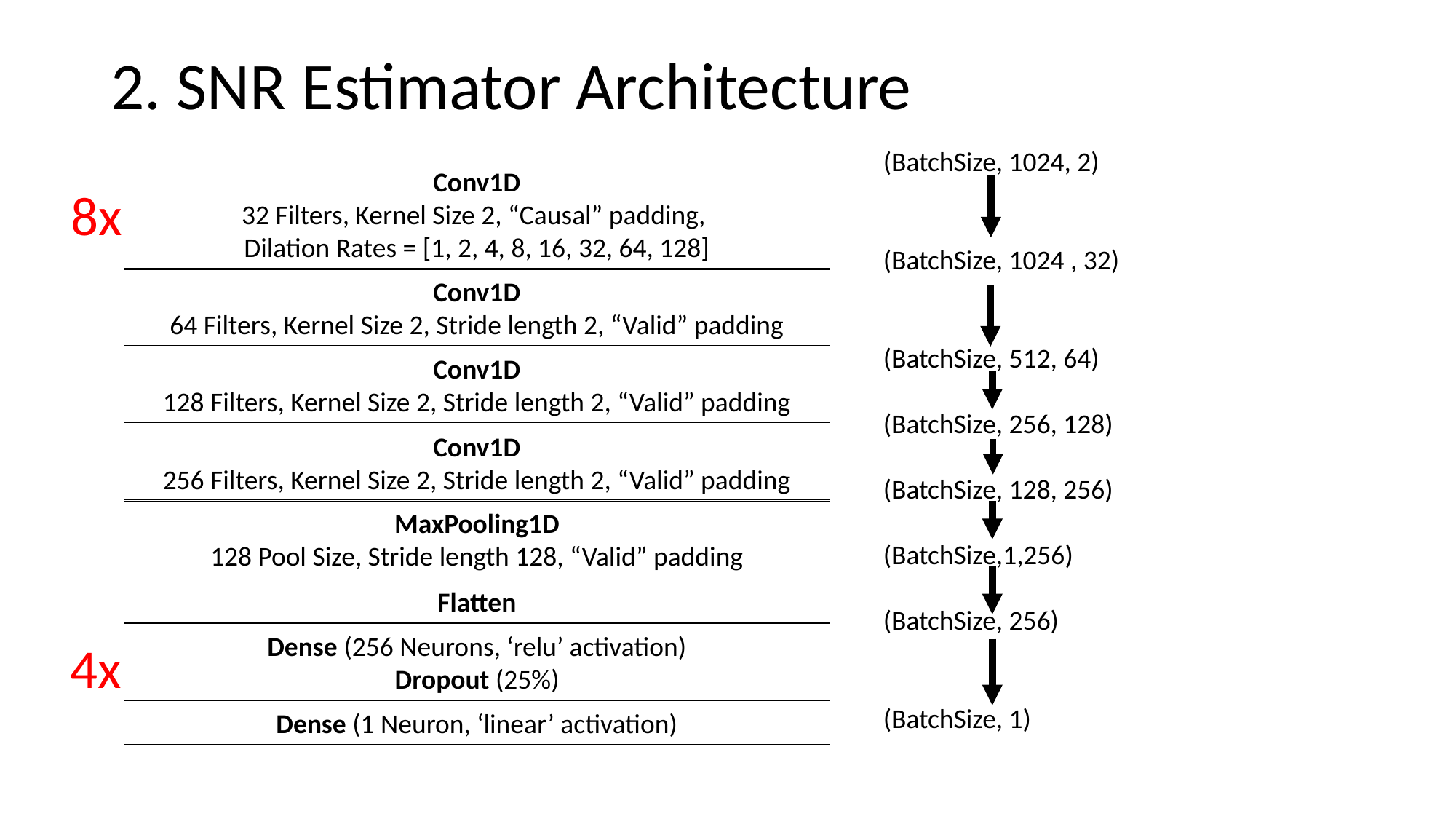

# 2. SNR Estimator Architecture
(BatchSize, 1024, 2)
(BatchSize, 1024 , 32)

(BatchSize, 512, 64)
(BatchSize, 256, 128)

(BatchSize, 128, 256)
(BatchSize,1,256)
(BatchSize, 256)
(BatchSize, 1)
Conv1D
32 Filters, Kernel Size 2, “Causal” padding,
Dilation Rates = [1, 2, 4, 8, 16, 32, 64, 128]
8x
Conv1D
64 Filters, Kernel Size 2, Stride length 2, “Valid” padding
Conv1D
128 Filters, Kernel Size 2, Stride length 2, “Valid” padding
Conv1D
256 Filters, Kernel Size 2, Stride length 2, “Valid” padding
MaxPooling1D
128 Pool Size, Stride length 128, “Valid” padding
Flatten
Dense (256 Neurons, ‘relu’ activation)
Dropout (25%)
4x
Dense (1 Neuron, ‘linear’ activation)